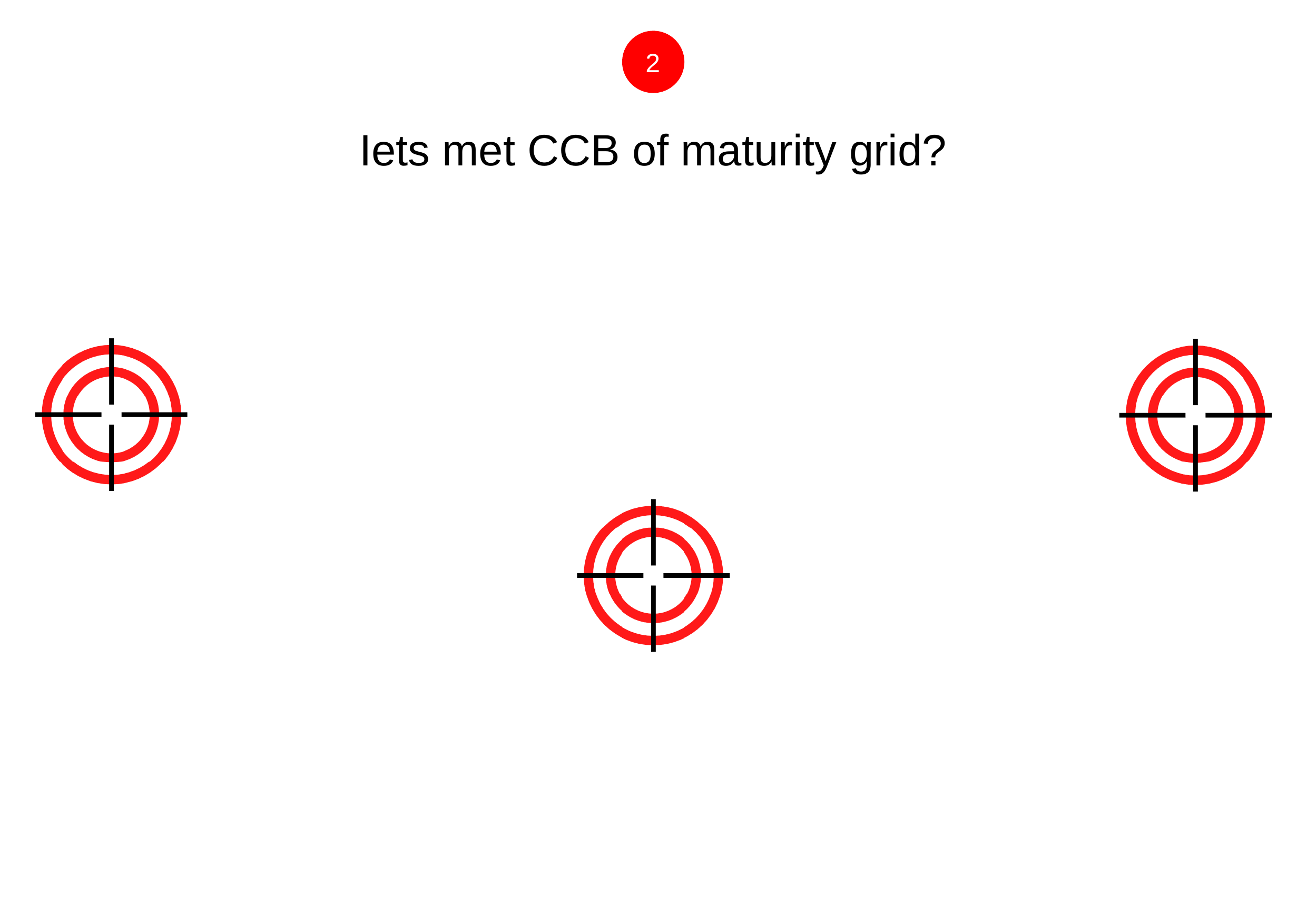

#
2
Iets met CCB of maturity grid?